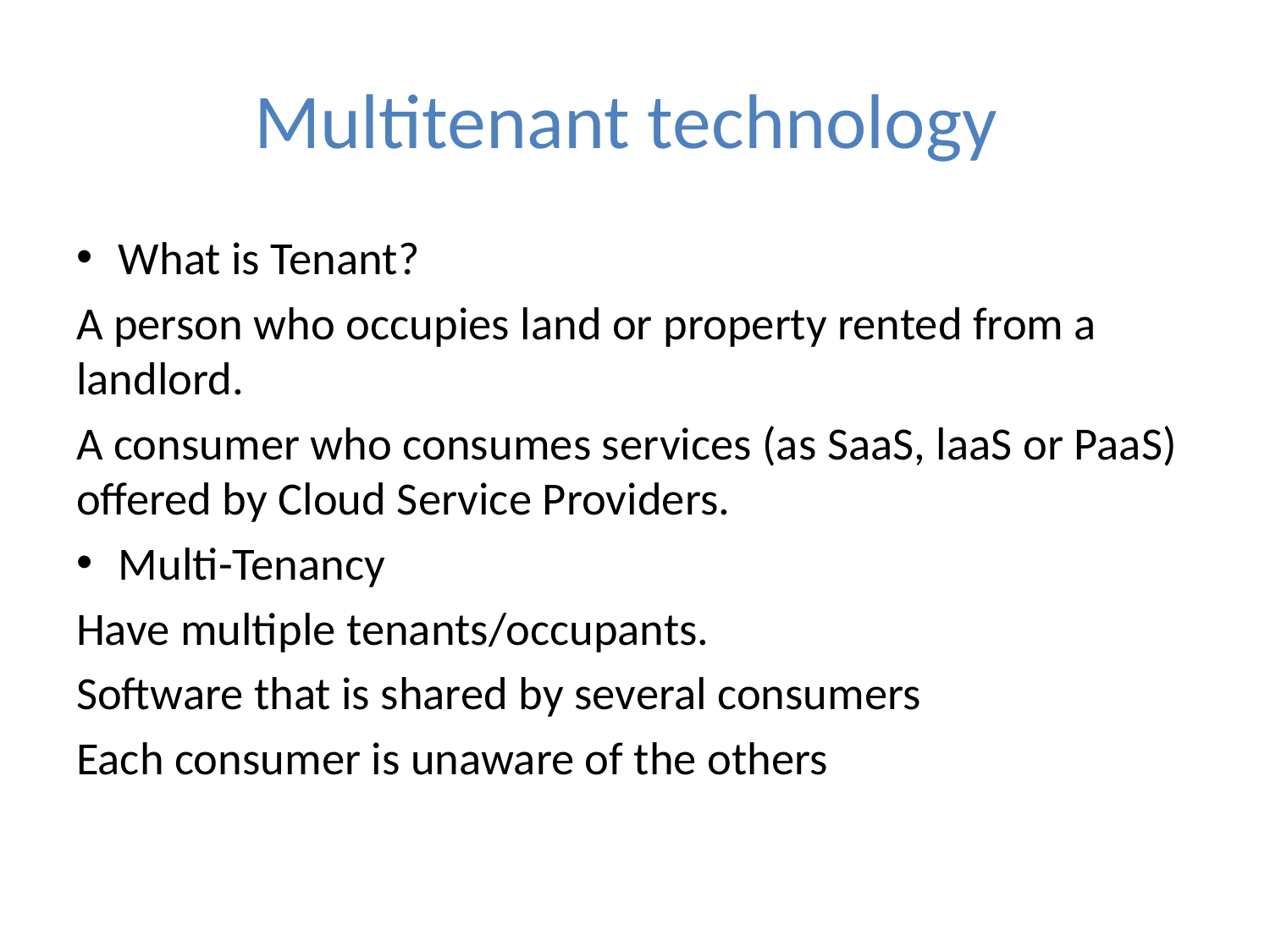

# Multitenant technology
What is Tenant?
A person who occupies land or property rented from a landlord.
A consumer who consumes services (as SaaS, laaS or PaaS) offered by Cloud Service Providers.
Multi-Tenancy
Have multiple tenants/occupants.
Software that is shared by several consumers
Each consumer is unaware of the others